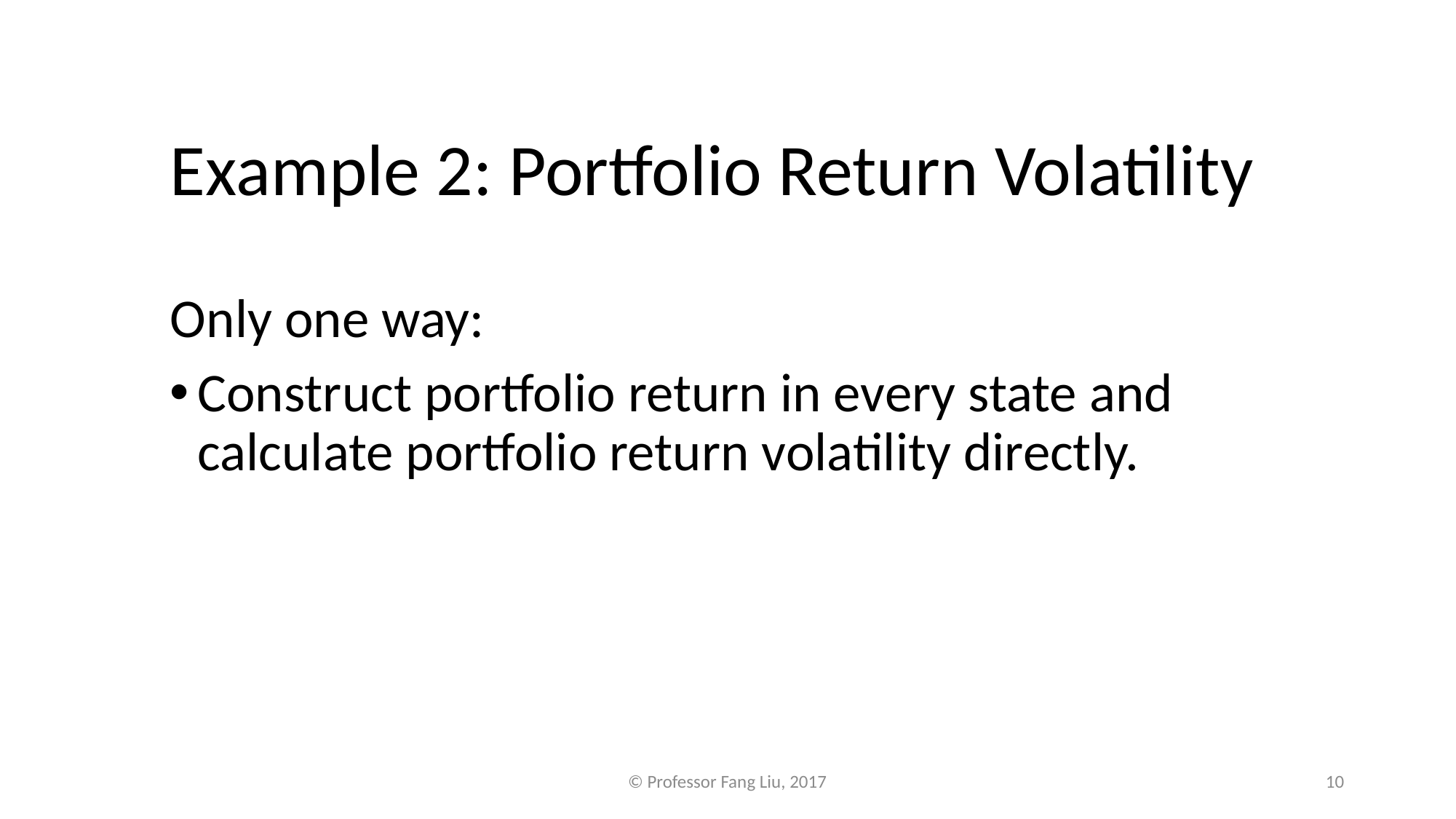

Example 2: Portfolio Return Volatility
Only one way:
Construct portfolio return in every state and calculate portfolio return volatility directly.
© Professor Fang Liu, 2017
10